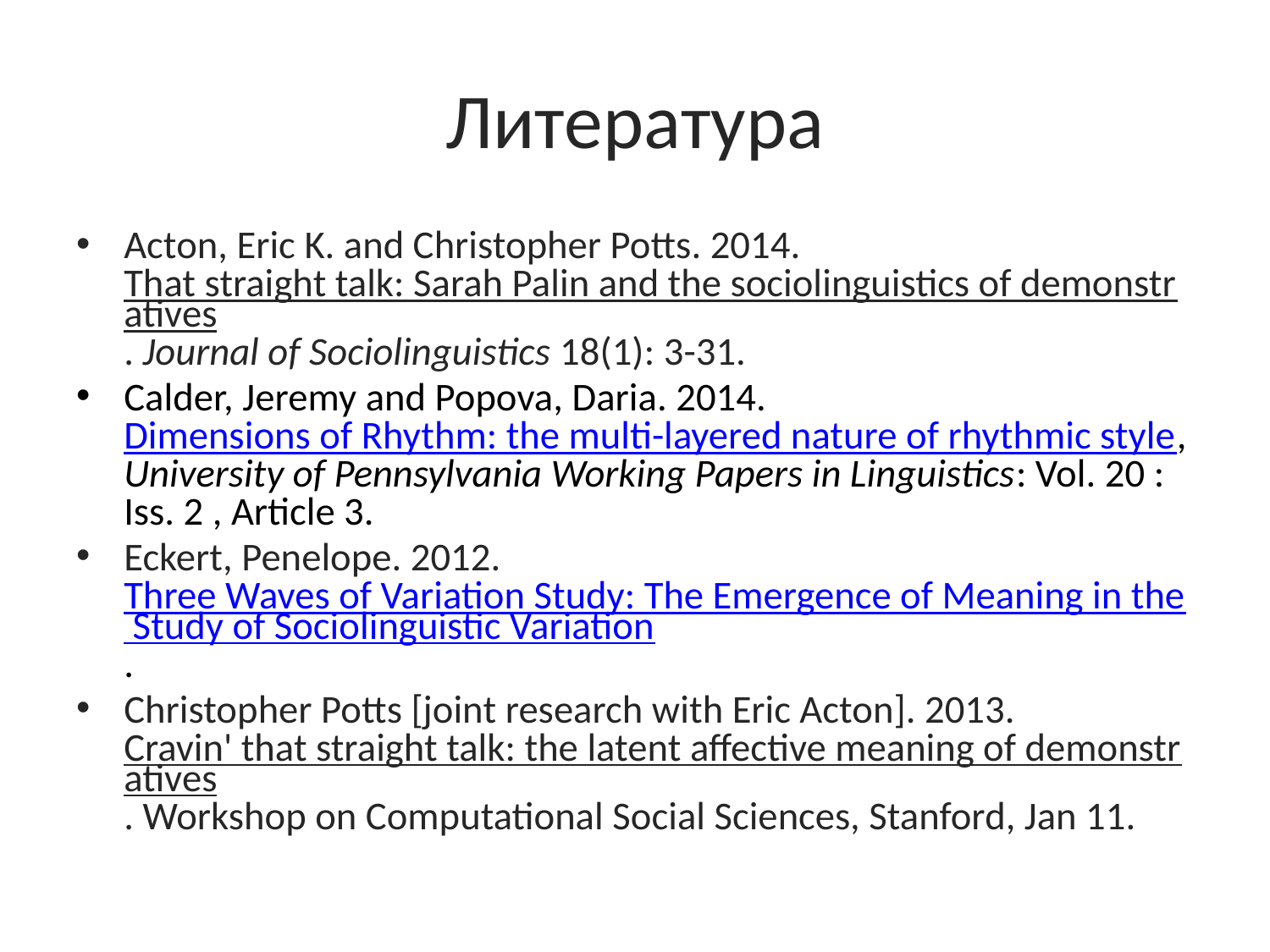

# Литература
Acton, Eric K. and Christopher Potts. 2014. That straight talk: Sarah Palin and the sociolinguistics of demonstratives. Journal of Sociolinguistics 18(1): 3-31.
Calder, Jeremy and Popova, Daria. 2014. Dimensions of Rhythm: the multi-layered nature of rhythmic style, University of Pennsylvania Working Papers in Linguistics: Vol. 20 : Iss. 2 , Article 3.
Eckert, Penelope. 2012. Three Waves of Variation Study: The Emergence of Meaning in the Study of Sociolinguistic Variation.
Christopher Potts [joint research with Eric Acton]. 2013. Cravin' that straight talk: the latent affective meaning of demonstratives. Workshop on Computational Social Sciences, Stanford, Jan 11.